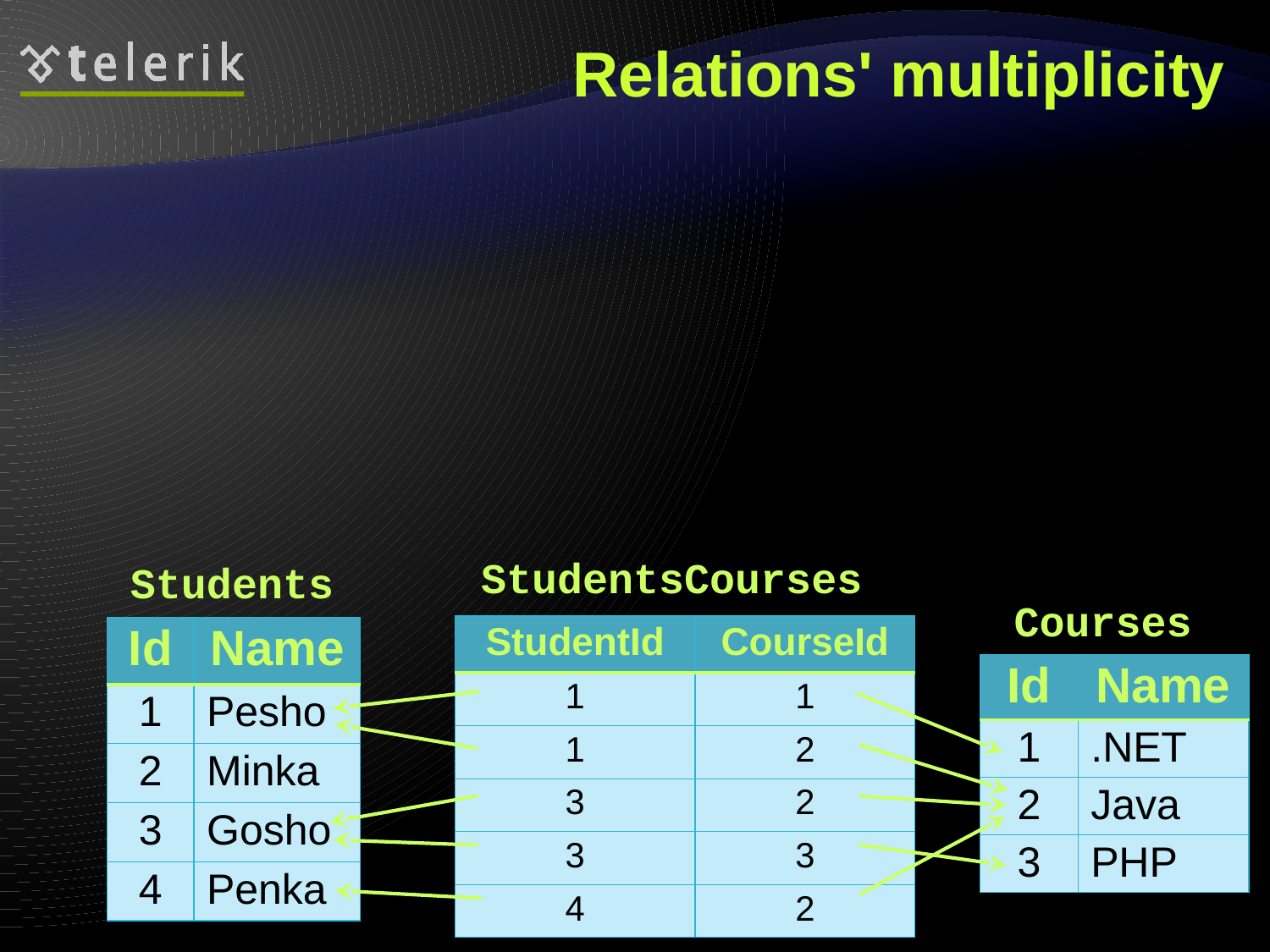

# Relations' multiplicity
Relationship many x many
1 record in the first table has many corresponding records in the second one and vice versa
Implemented through an extra table
StudentsCourses
Students
Courses
| StudentId | CourseId |
| --- | --- |
| 1 | 1 |
| 1 | 2 |
| 3 | 2 |
| 3 | 3 |
| 4 | 2 |
| Id | Name |
| --- | --- |
| 1 | Pesho |
| 2 | Minka |
| 3 | Gosho |
| 4 | Penka |
| Id | Name |
| --- | --- |
| 1 | .NET |
| 2 | Java |
| 3 | PHP |